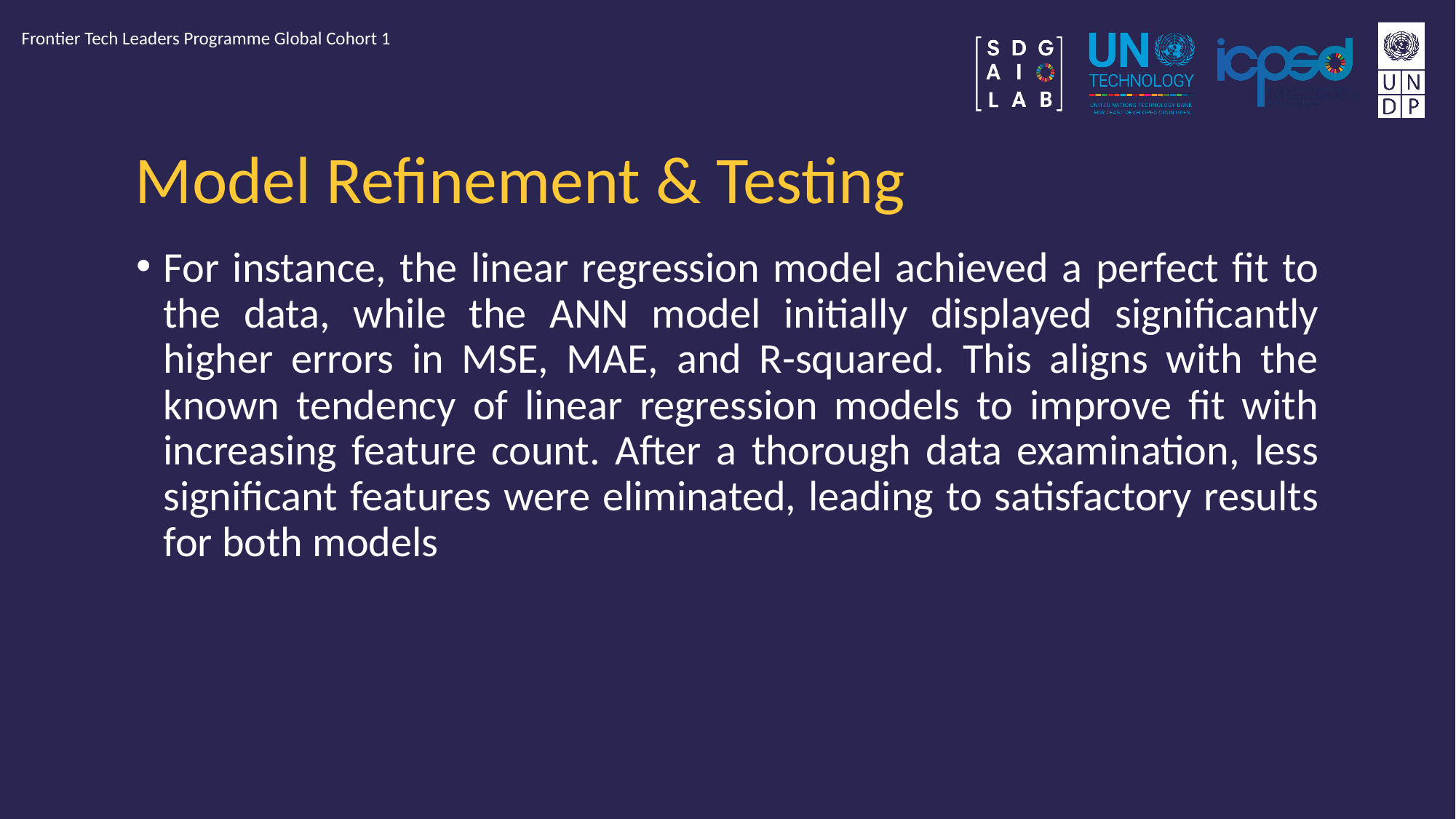

Frontier Tech Leaders Programme Global Cohort 1
# Model Refinement & Testing
For instance, the linear regression model achieved a perfect fit to the data, while the ANN model initially displayed significantly higher errors in MSE, MAE, and R-squared. This aligns with the known tendency of linear regression models to improve fit with increasing feature count. After a thorough data examination, less significant features were eliminated, leading to satisfactory results for both models